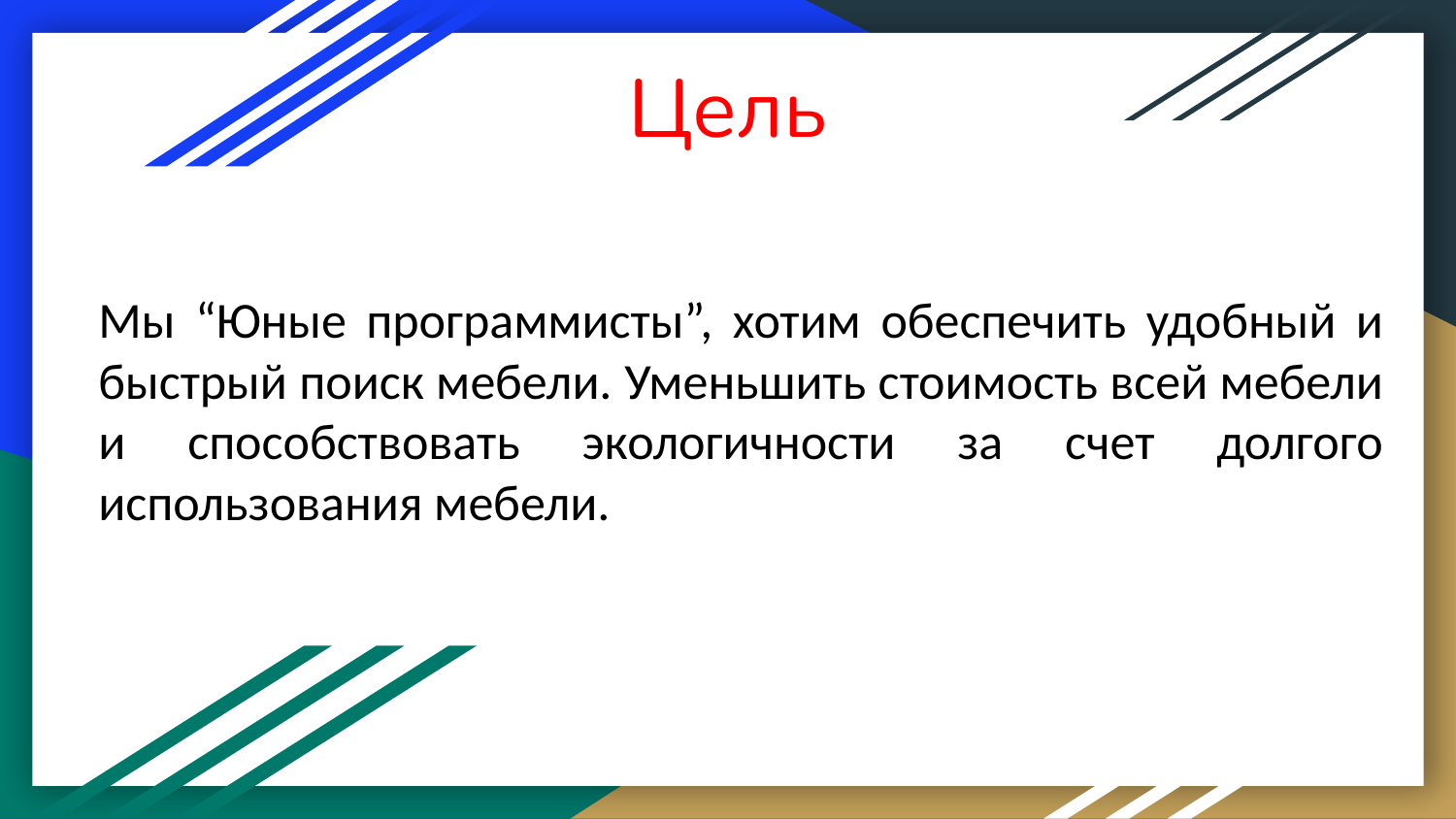

# Цель
Мы “Юные программисты”, хотим обеспечить удобный и быстрый поиск мебели. Уменьшить стоимость всей мебели и способствовать экологичности за счет долгого использования мебели.